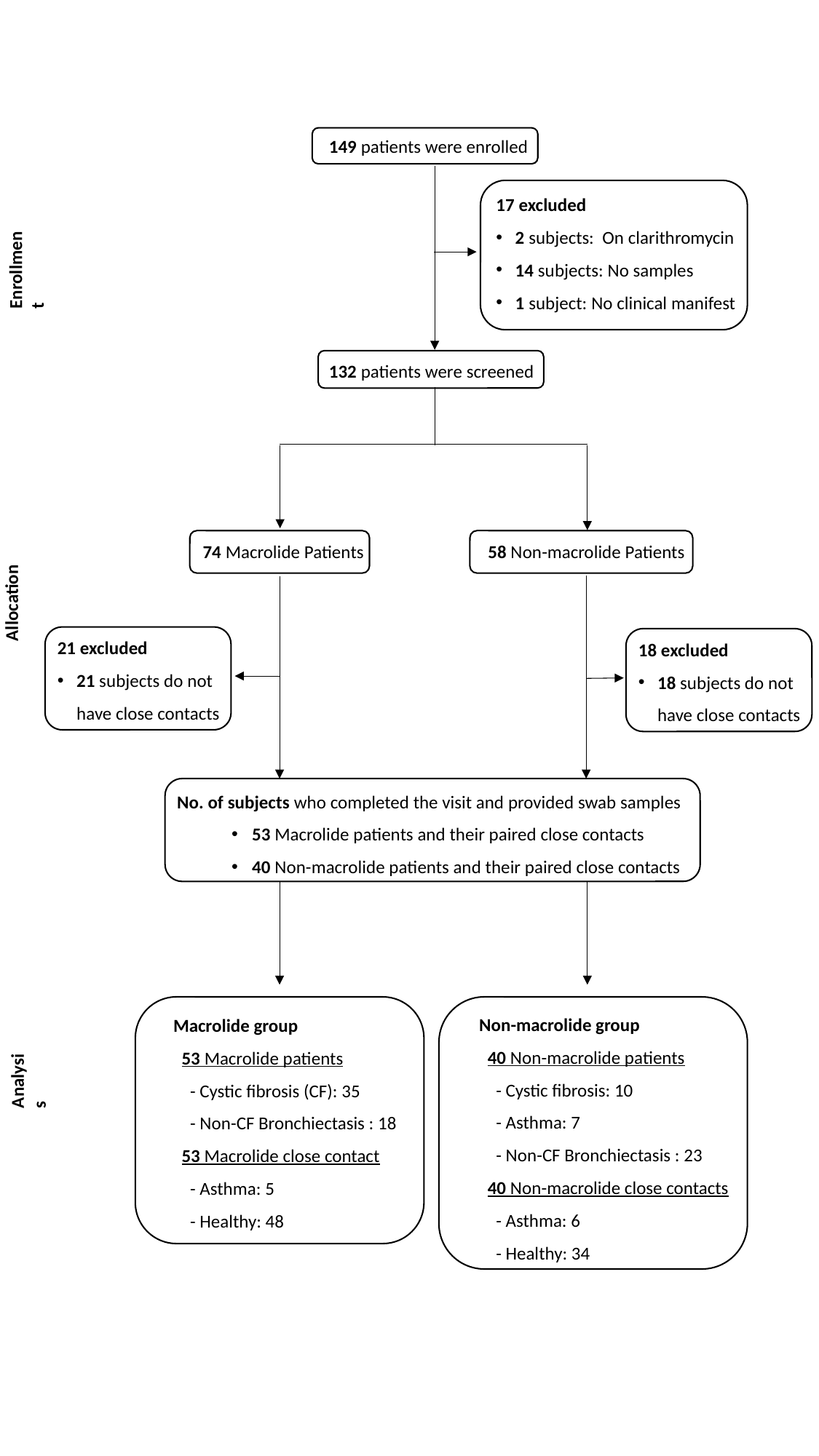

149 patients were enrolled

17 excluded
2 subjects:  On clarithromycin
14 subjects: No samples
1 subject: No clinical manifest
Enrollment

132 patients were screened

74 Macrolide Patients
58 Non-macrolide Patients
Allocation
21 excluded
21 subjects do not have close contacts

18 excluded
18 subjects do not have close contacts

No. of subjects who completed the visit and provided swab samples
53 Macrolide patients and their paired close contacts
40 Non-macrolide patients and their paired close contacts

Non-macrolide group
  40 Non-macrolide patients
    - Cystic fibrosis: 10
    - Asthma: 7
    - Non-CF Bronchiectasis : 23
  40 Non-macrolide close contacts
    - Asthma: 6
    - Healthy: 34
Macrolide group
  53 Macrolide patients
    - Cystic fibrosis (CF): 35
    - Non-CF Bronchiectasis : 18
  53 Macrolide close contact
    - Asthma: 5
    - Healthy: 48
Analysis